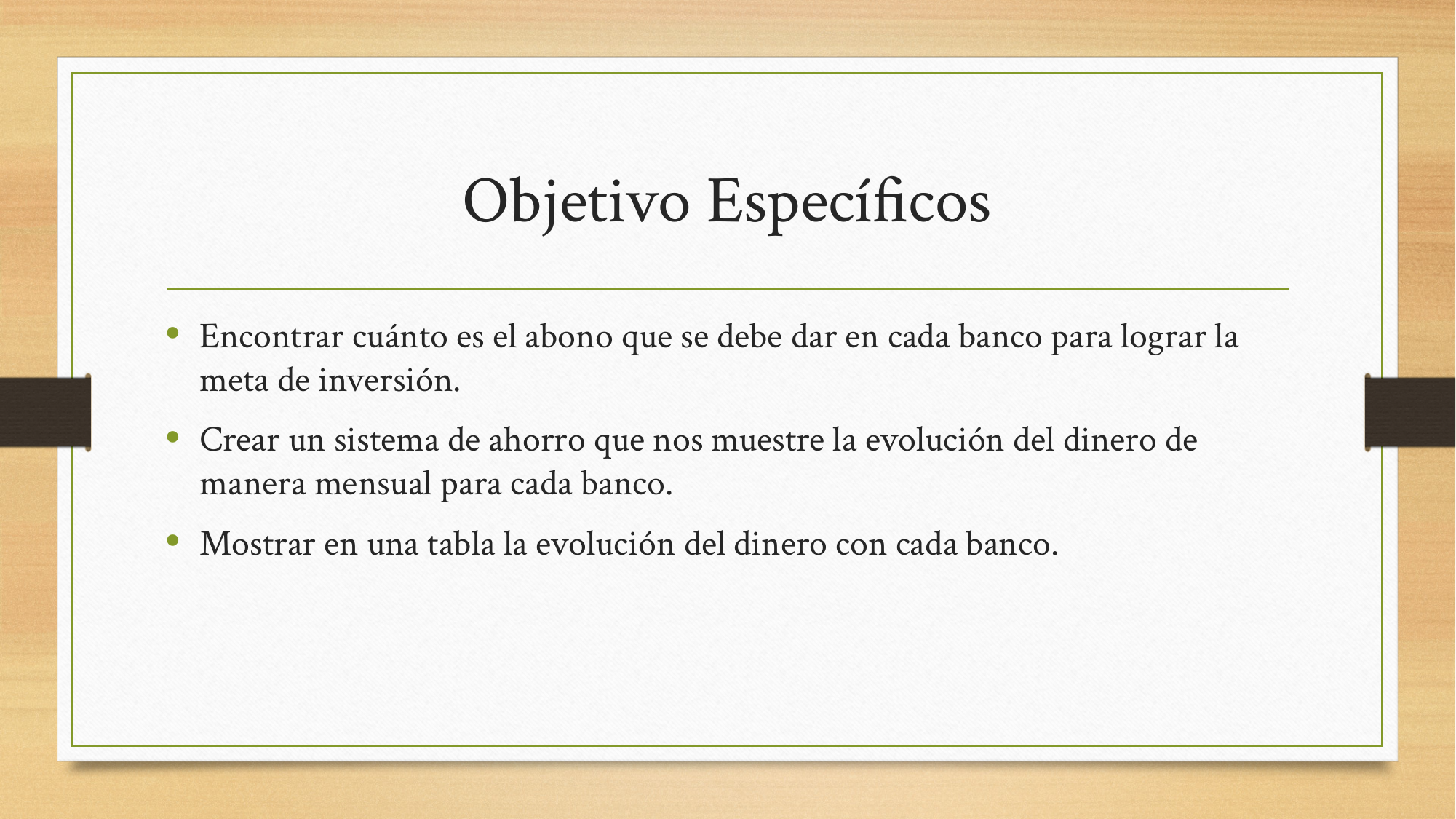

# Objetivo Específicos
Encontrar cuánto es el abono que se debe dar en cada banco para lograr la meta de inversión.
Crear un sistema de ahorro que nos muestre la evolución del dinero de manera mensual para cada banco.
Mostrar en una tabla la evolución del dinero con cada banco.